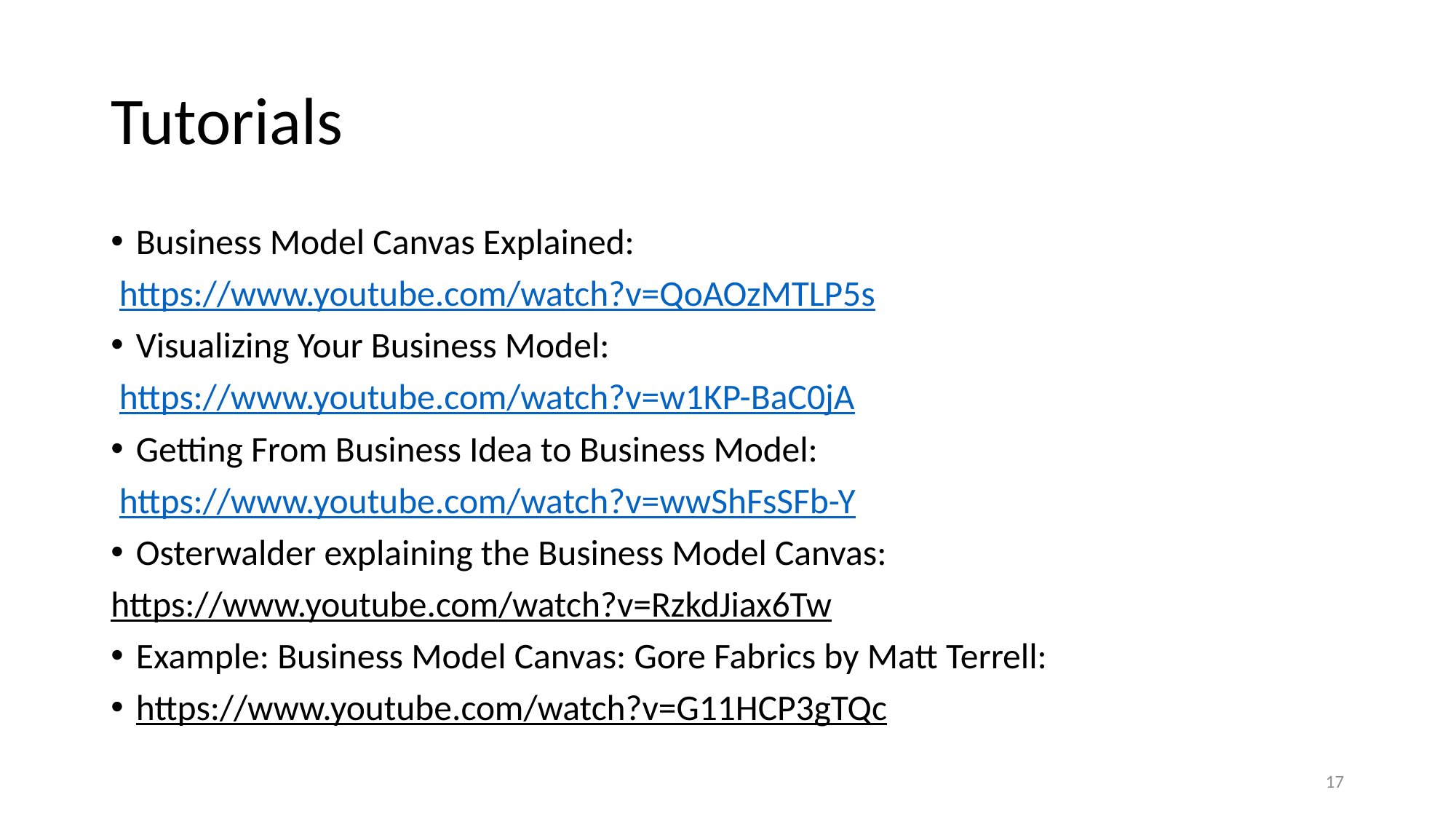

# Tutorials
Business Model Canvas Explained:
 https://www.youtube.com/watch?v=QoAOzMTLP5s
Visualizing Your Business Model:
 https://www.youtube.com/watch?v=w1KP-BaC0jA
Getting From Business Idea to Business Model:
 https://www.youtube.com/watch?v=wwShFsSFb-Y
Osterwalder explaining the Business Model Canvas:
https://www.youtube.com/watch?v=RzkdJiax6Tw
Example: Business Model Canvas: Gore Fabrics by Matt Terrell:
https://www.youtube.com/watch?v=G11HCP3gTQc

17